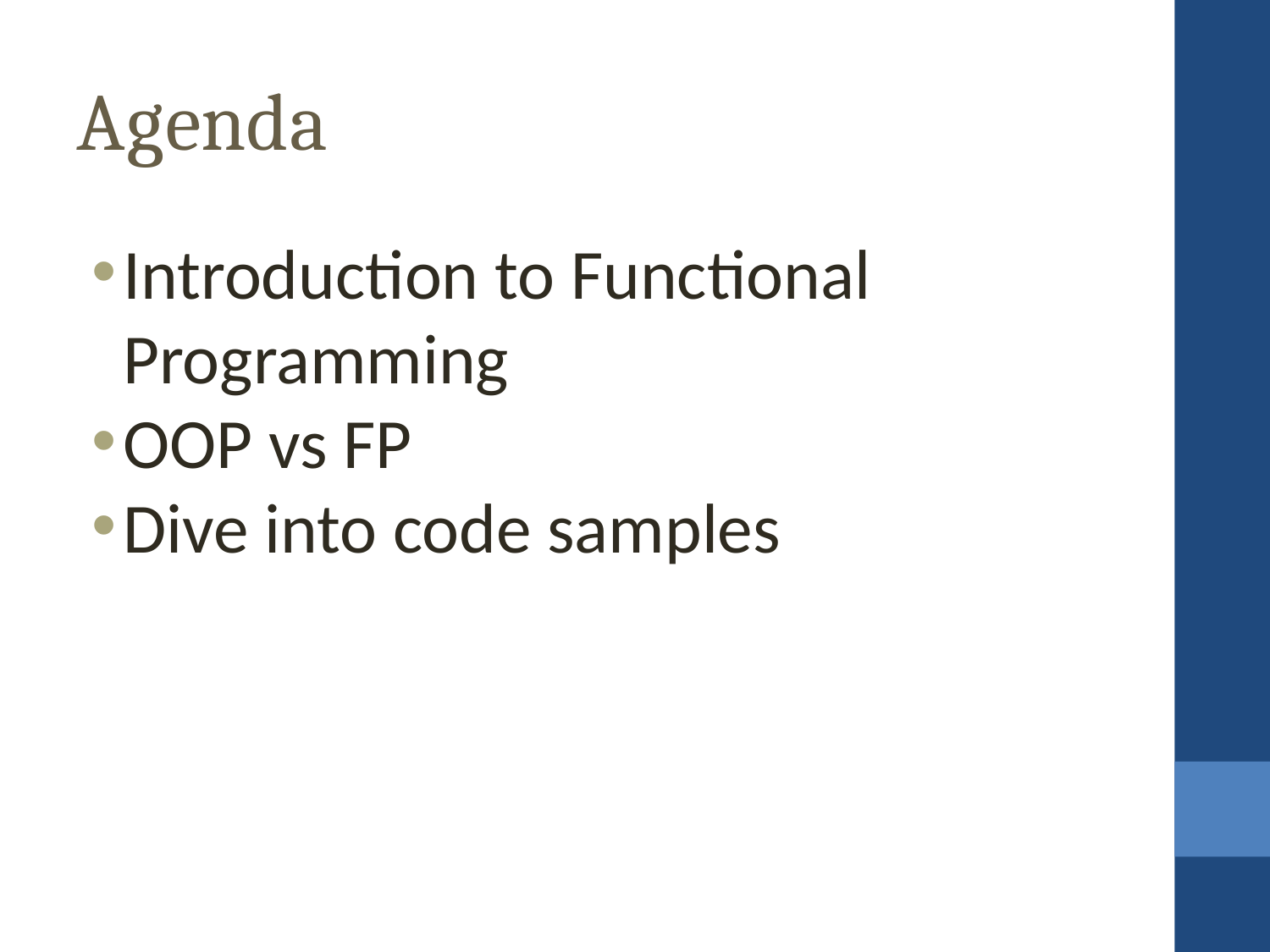

Agenda
Introduction to Functional Programming
OOP vs FP
Dive into code samples